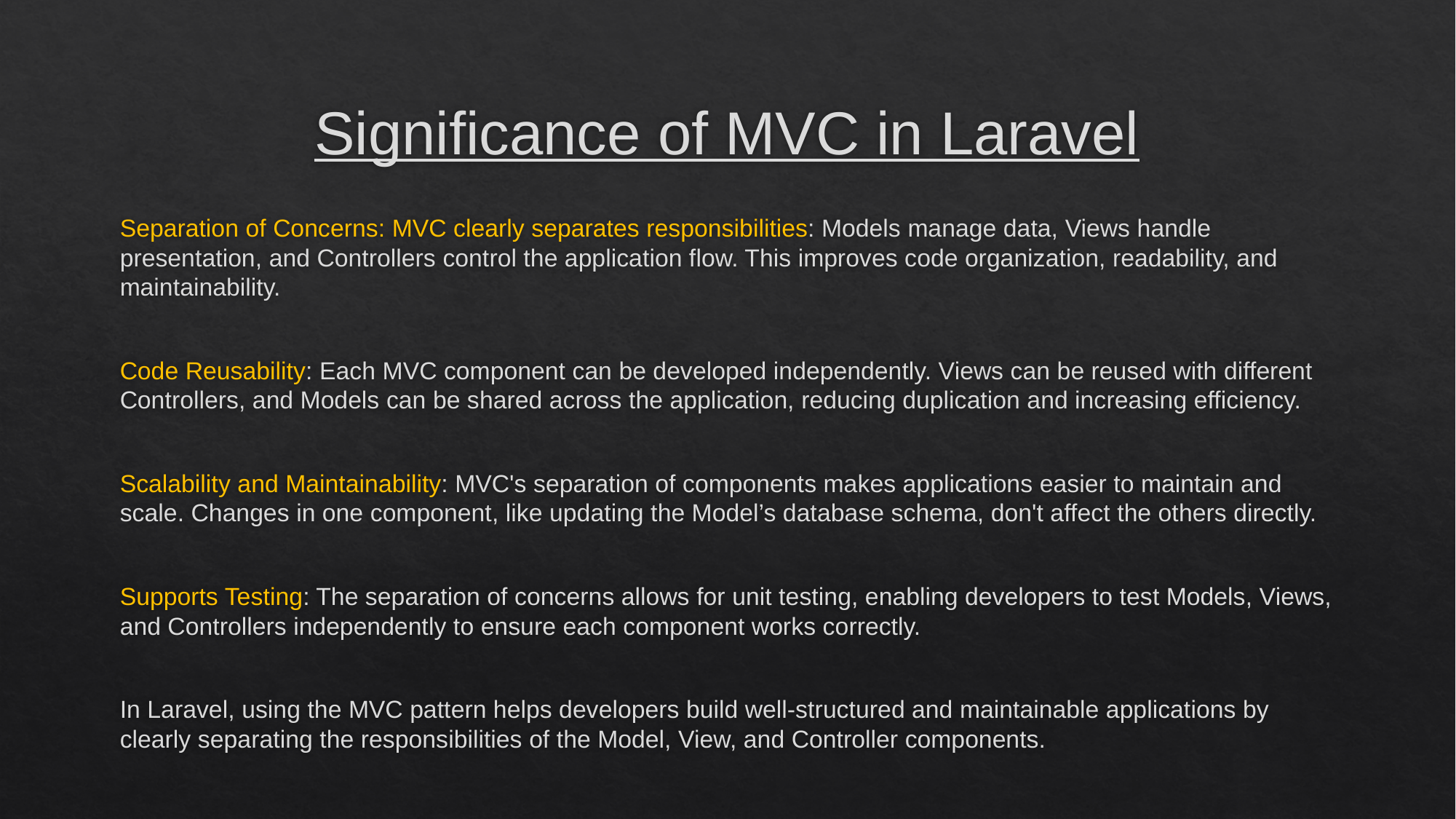

# Significance of MVC in Laravel
Separation of Concerns: MVC clearly separates responsibilities: Models manage data, Views handle presentation, and Controllers control the application flow. This improves code organization, readability, and maintainability.

Code Reusability: Each MVC component can be developed independently. Views can be reused with different Controllers, and Models can be shared across the application, reducing duplication and increasing efficiency.

Scalability and Maintainability: MVC's separation of components makes applications easier to maintain and scale. Changes in one component, like updating the Model’s database schema, don't affect the others directly.

Supports Testing: The separation of concerns allows for unit testing, enabling developers to test Models, Views, and Controllers independently to ensure each component works correctly.

In Laravel, using the MVC pattern helps developers build well-structured and maintainable applications by clearly separating the responsibilities of the Model, View, and Controller components.